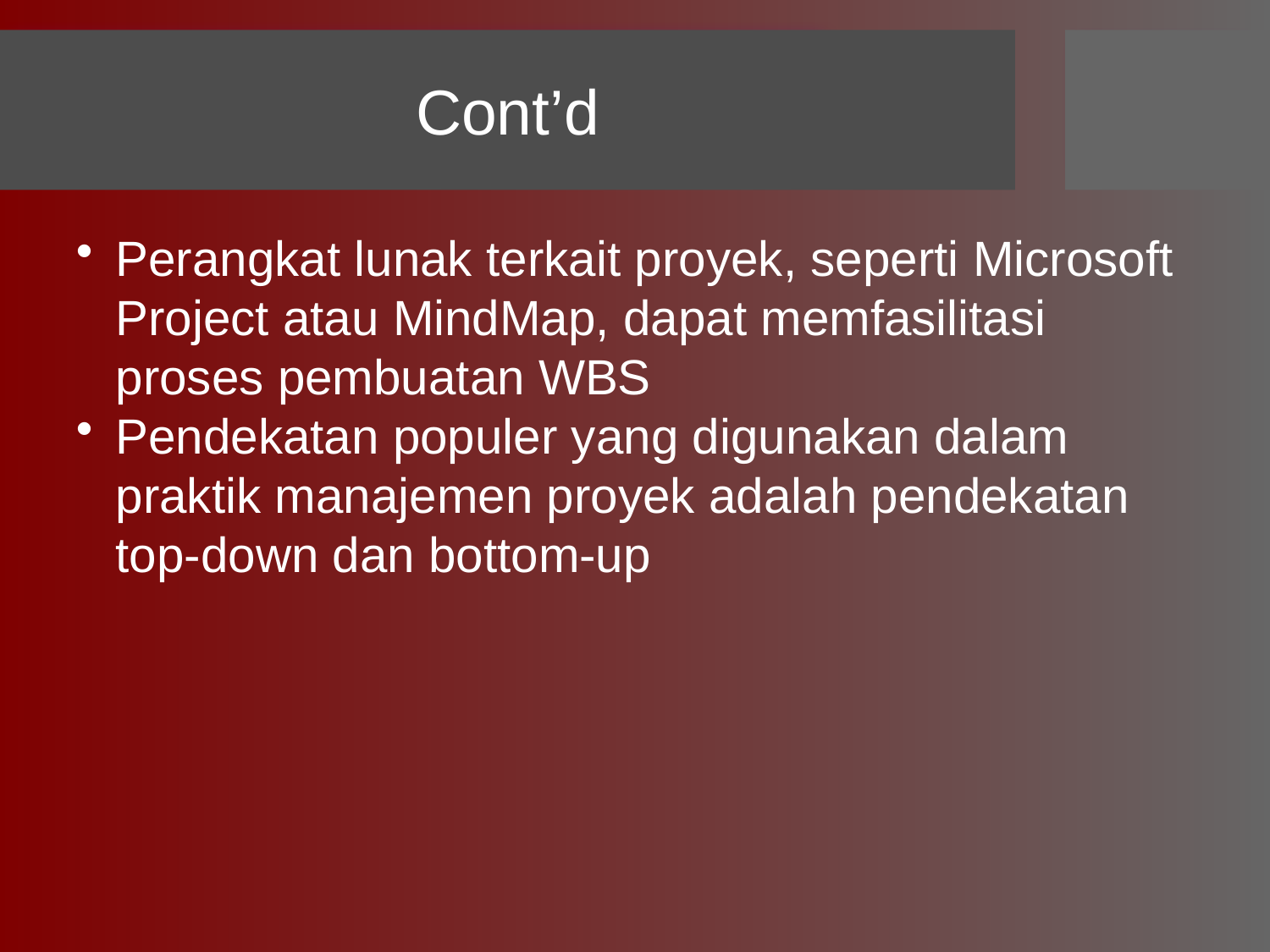

# Cont’d
Perangkat lunak terkait proyek, seperti Microsoft Project atau MindMap, dapat memfasilitasi proses pembuatan WBS
Pendekatan populer yang digunakan dalam praktik manajemen proyek adalah pendekatan top-down dan bottom-up